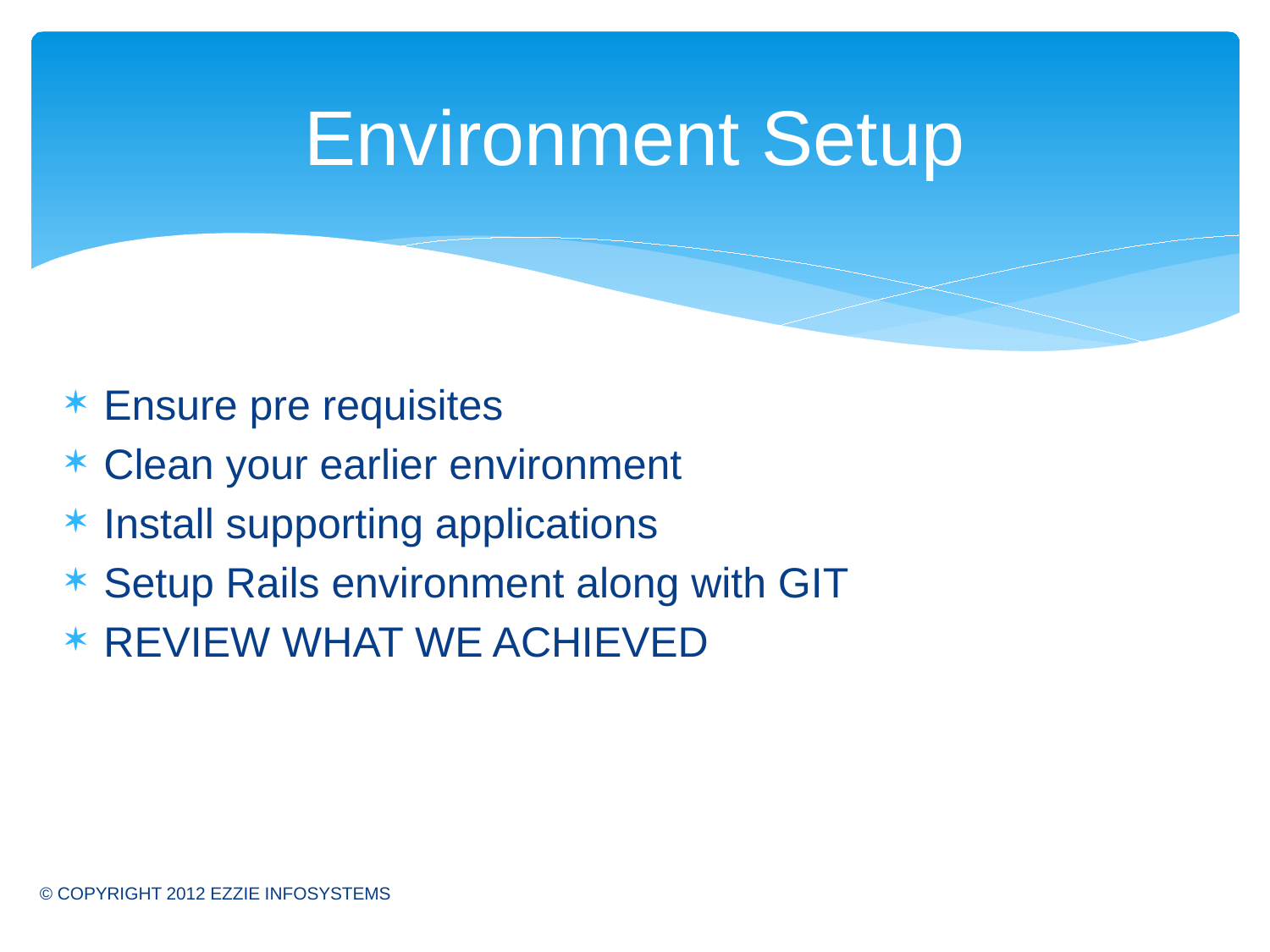

# Environment Setup
Ensure pre requisites
Clean your earlier environment
Install supporting applications
Setup Rails environment along with GIT
REVIEW WHAT WE ACHIEVED

© COPYRIGHT 2012 EZZIE INFOSYSTEMS